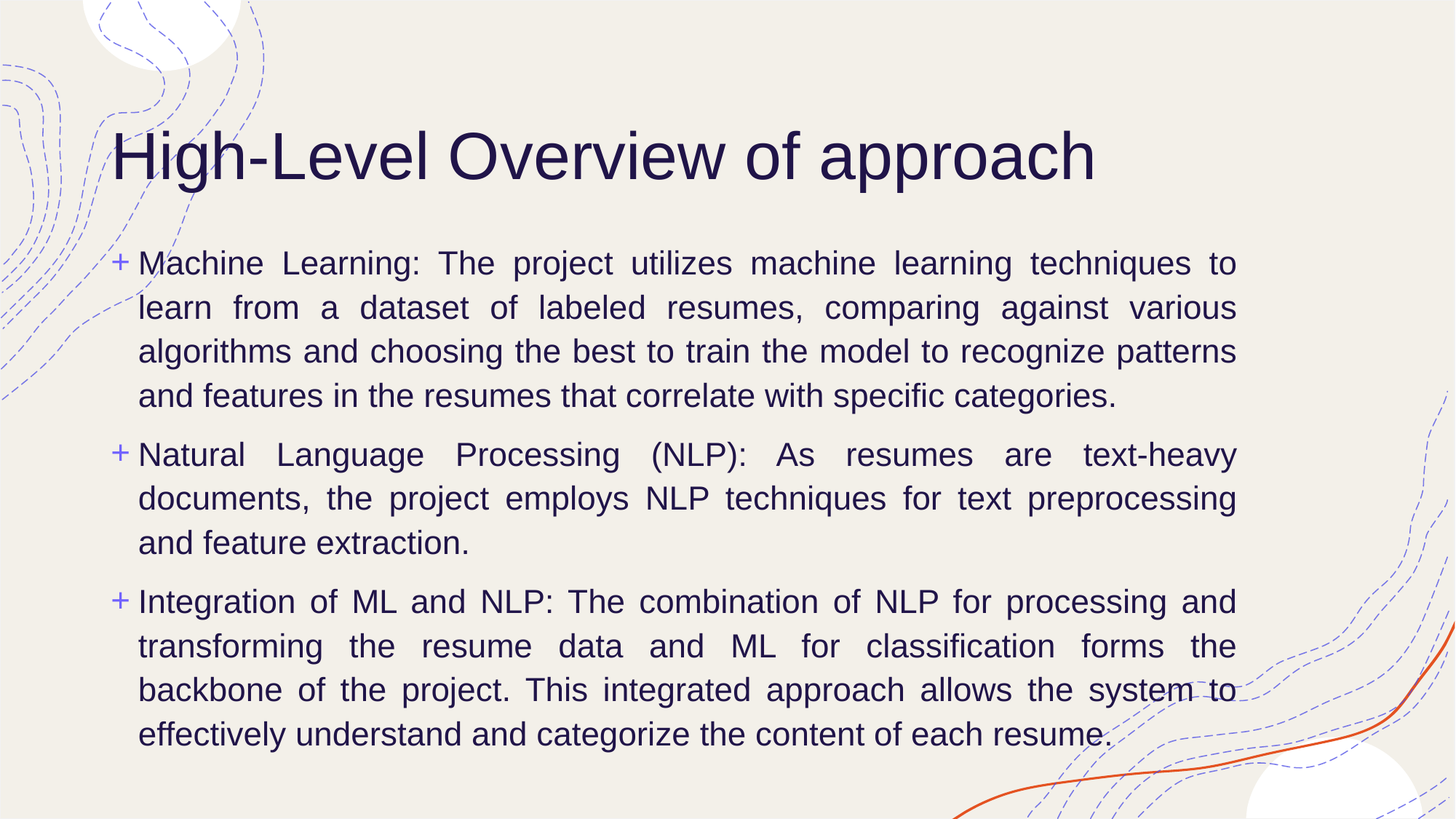

High-Level Overview of approach
Machine Learning: The project utilizes machine learning techniques to learn from a dataset of labeled resumes, comparing against various algorithms and choosing the best to train the model to recognize patterns and features in the resumes that correlate with specific categories.
Natural Language Processing (NLP): As resumes are text-heavy documents, the project employs NLP techniques for text preprocessing and feature extraction.
Integration of ML and NLP: The combination of NLP for processing and transforming the resume data and ML for classification forms the backbone of the project. This integrated approach allows the system to effectively understand and categorize the content of each resume.